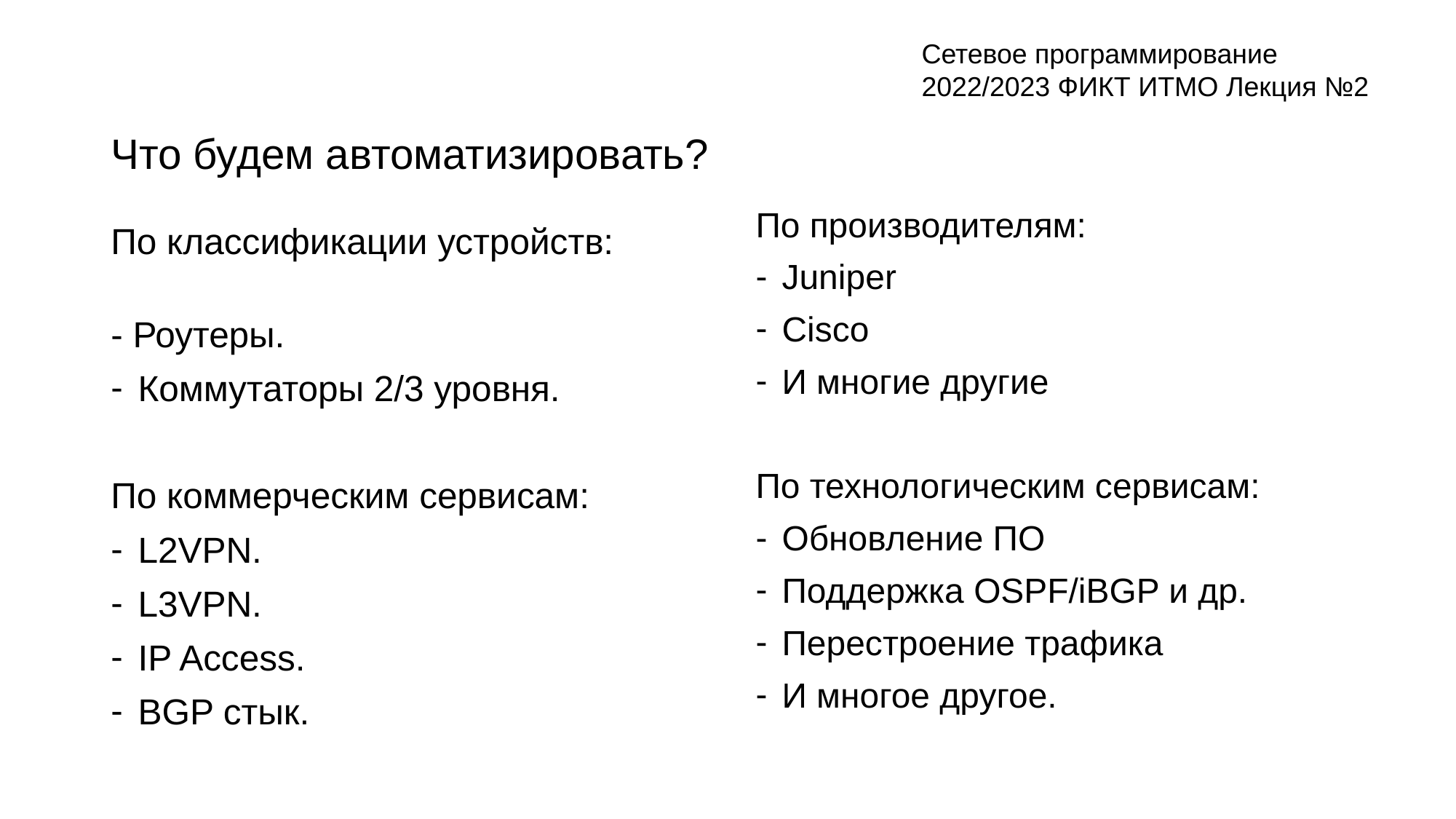

Сетевое программирование
2022/2023 ФИКТ ИТМО Лекция №2
# Что будем автоматизировать?
По производителям:
Juniper
Cisco
И многие другие

По технологическим сервисам:
Обновление ПО
Поддержка OSPF/iBGP и др.
Перестроение трафика
И многое другое.

По классификации устройств:
- Роутеры.
Коммутаторы 2/3 уровня.

По коммерческим сервисам:
L2VPN.
L3VPN.
IP Access.
BGP стык.